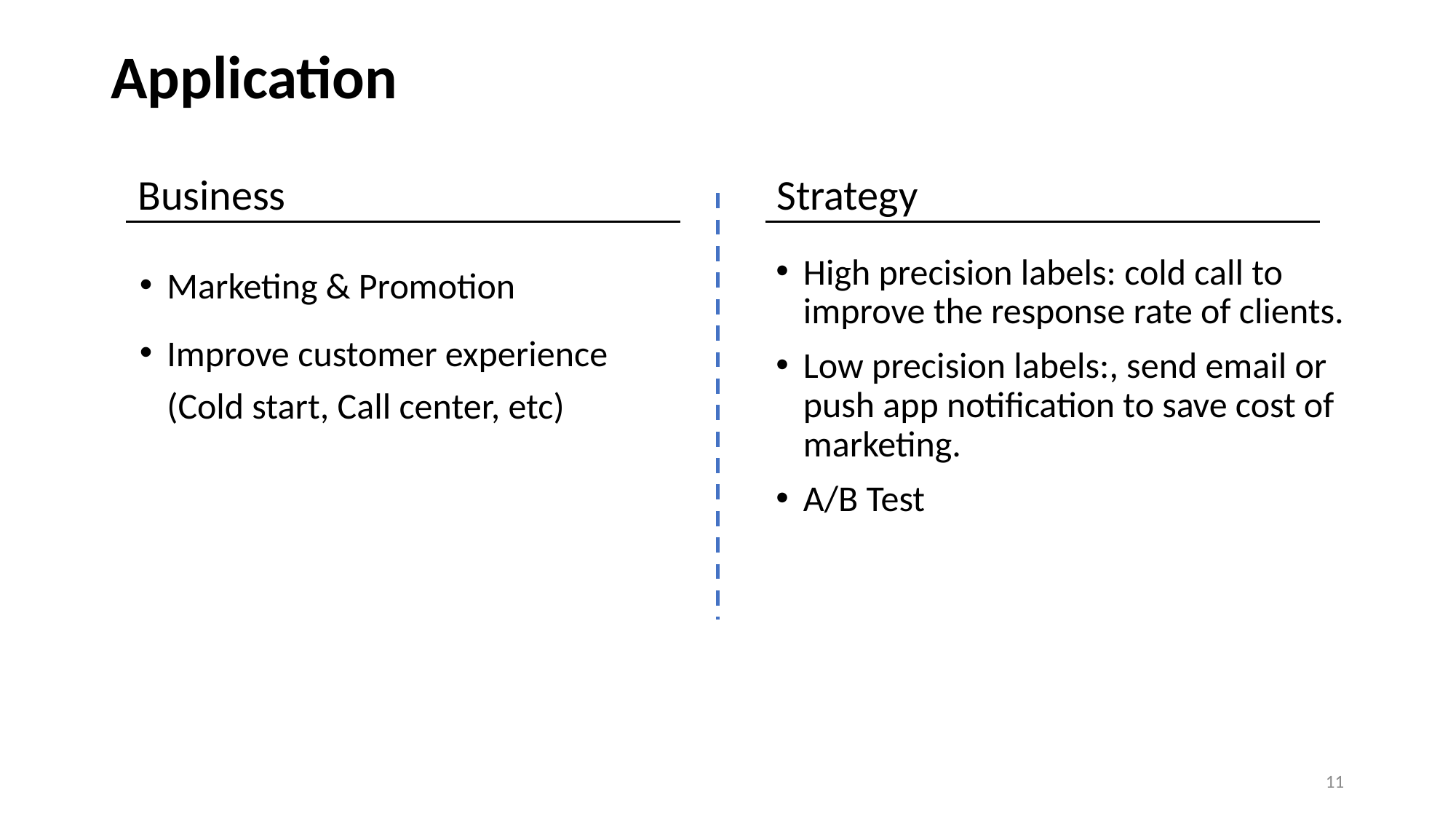

# Application
Business
Marketing & Promotion
Improve customer experience
(Cold start, Call center, etc)
Strategy
High precision labels: cold call to improve the response rate of clients.
Low precision labels:, send email or push app notification to save cost of marketing.
A/B Test
11